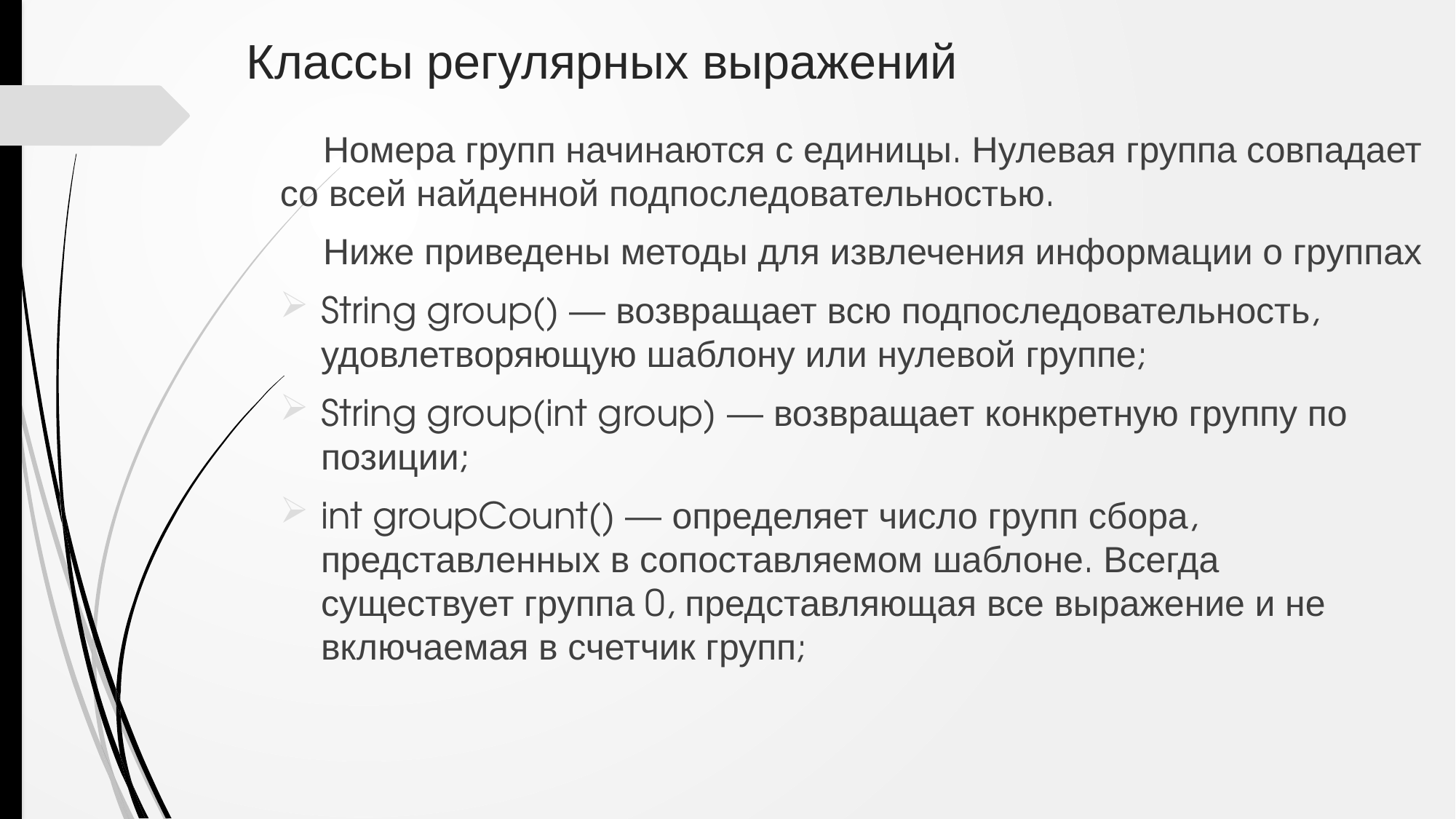

# Классы регулярных выражений
Номера групп начинаются с единицы. Нулевая группа совпадает со всей найденной подпоследовательностью.
Ниже приведены методы для извлечения информации о группах
String group() — возвращает всю подпоследовательность, удовлетворяющую шаблону или нулевой группе;
String group(int group) — возвращает конкретную группу по позиции;
int groupCount() — определяет число групп сбора, представленных в сопоставляемом шаблоне. Всегда существует группа 0, представляющая все выражение и не включаемая в счетчик групп;